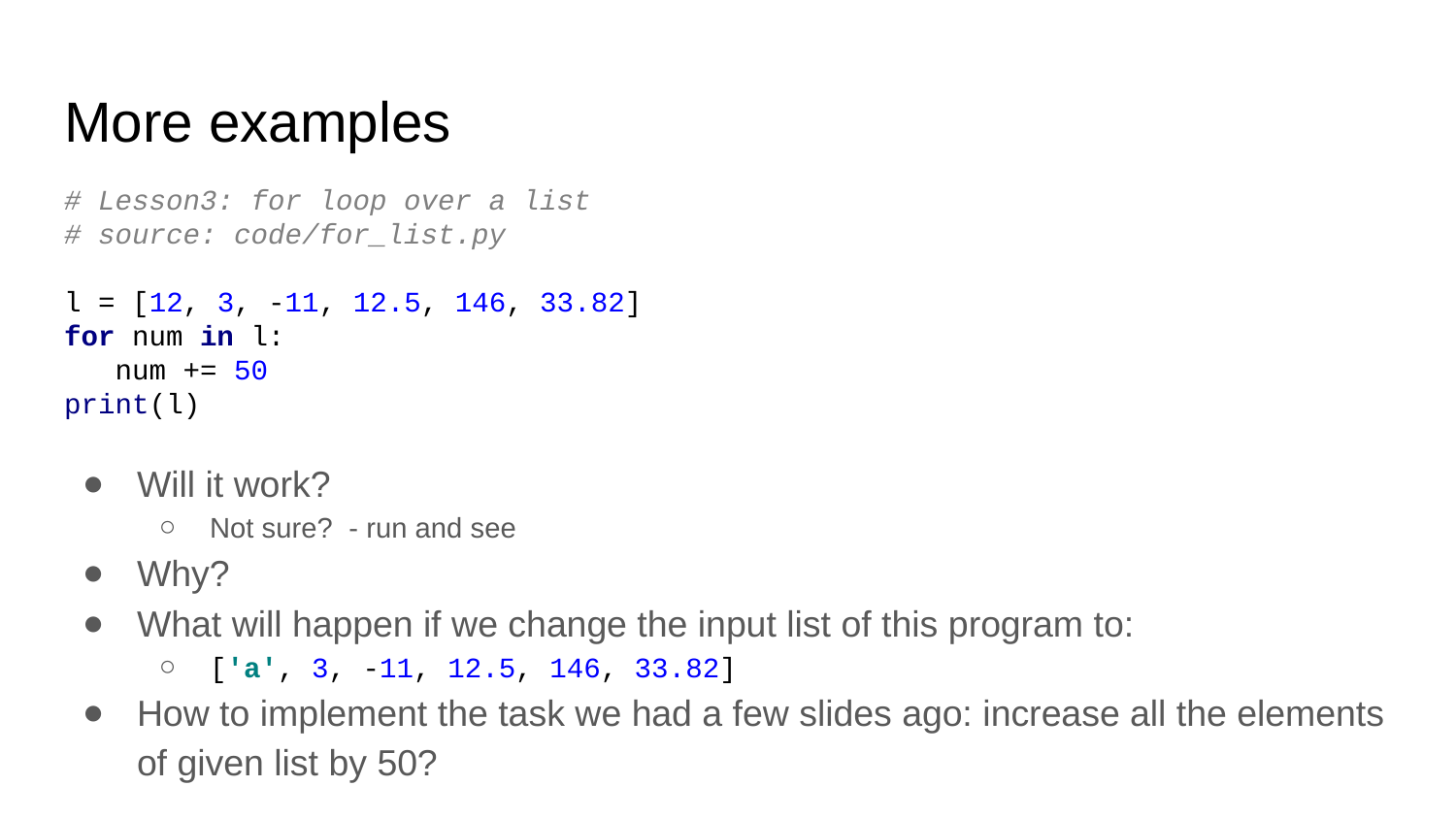

# More examples
# Lesson3: for loop over a list
# source: code/for_list.py

l = [12, 3, -11, 12.5, 146, 33.82]
for num in l:
   num += 50
print(l)

Will it work?
Not sure?  - run and see
Why?
What will happen if we change the input list of this program to:
['a', 3, -11, 12.5, 146, 33.82]
How to implement the task we had a few slides ago: increase all the elements of given list by 50?